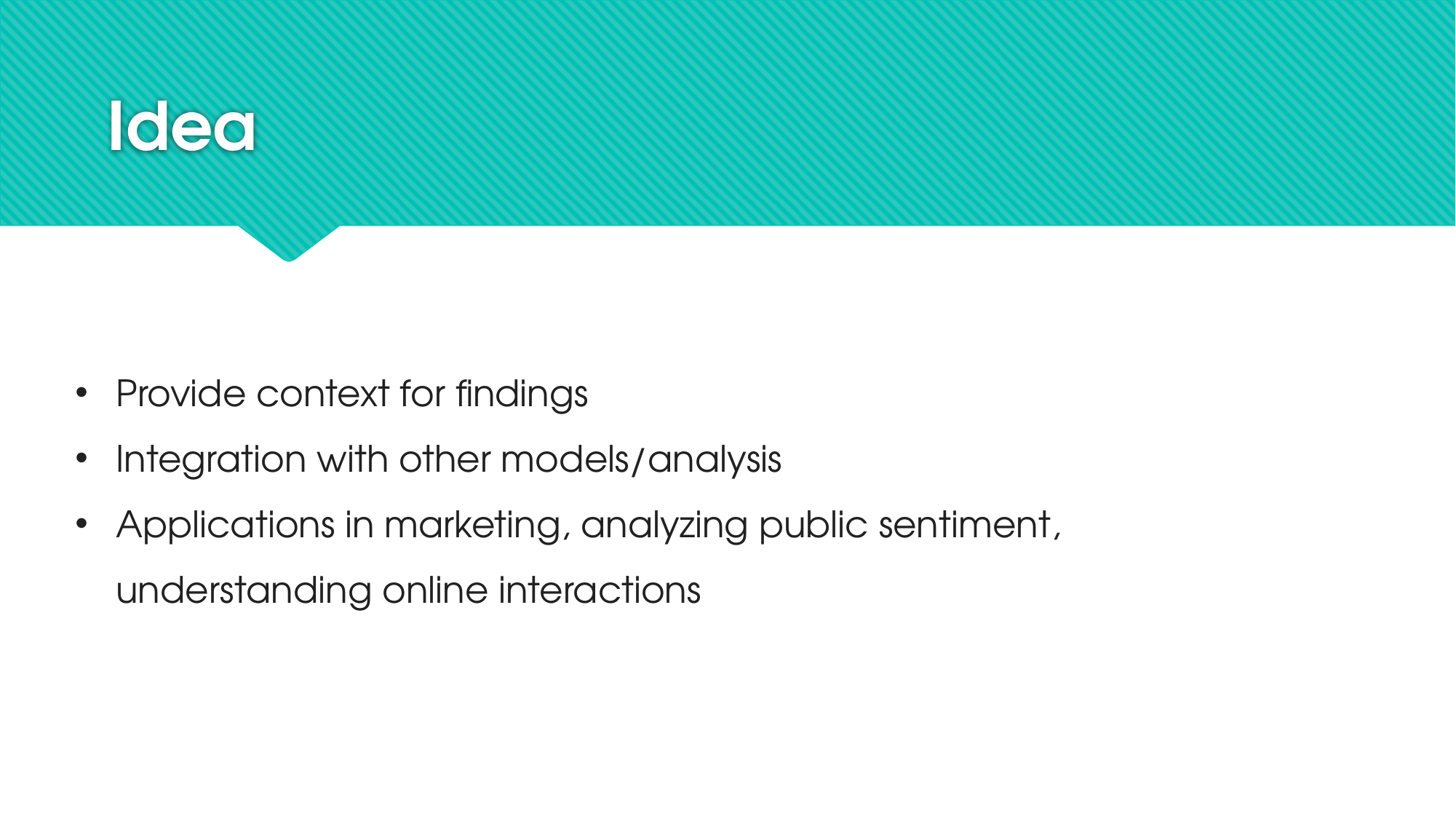

# Idea
Provide context for findings
Integration with other models/analysis
Applications in marketing, analyzing public sentiment, understanding online interactions